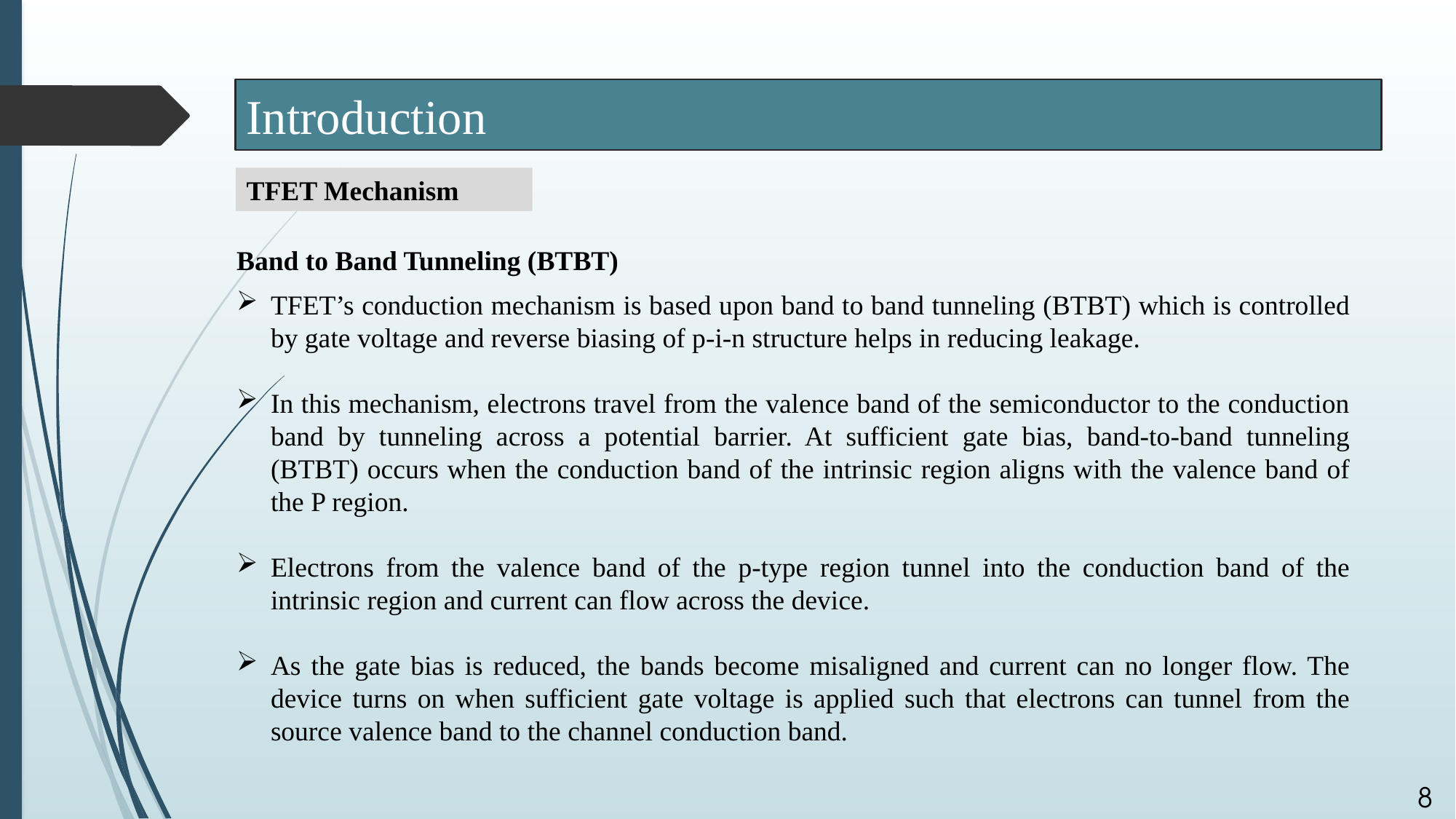

Introduction
TFET Mechanism
Band to Band Tunneling (BTBT)
TFET’s conduction mechanism is based upon band to band tunneling (BTBT) which is controlled by gate voltage and reverse biasing of p-i-n structure helps in reducing leakage.

In this mechanism, electrons travel from the valence band of the semiconductor to the conduction band by tunneling across a potential barrier. At sufficient gate bias, band-to-band tunneling (BTBT) occurs when the conduction band of the intrinsic region aligns with the valence band of the P region.

Electrons from the valence band of the p-type region tunnel into the conduction band of the intrinsic region and current can flow across the device.

As the gate bias is reduced, the bands become misaligned and current can no longer flow. The device turns on when sufficient gate voltage is applied such that electrons can tunnel from the source valence band to the channel conduction band.
8